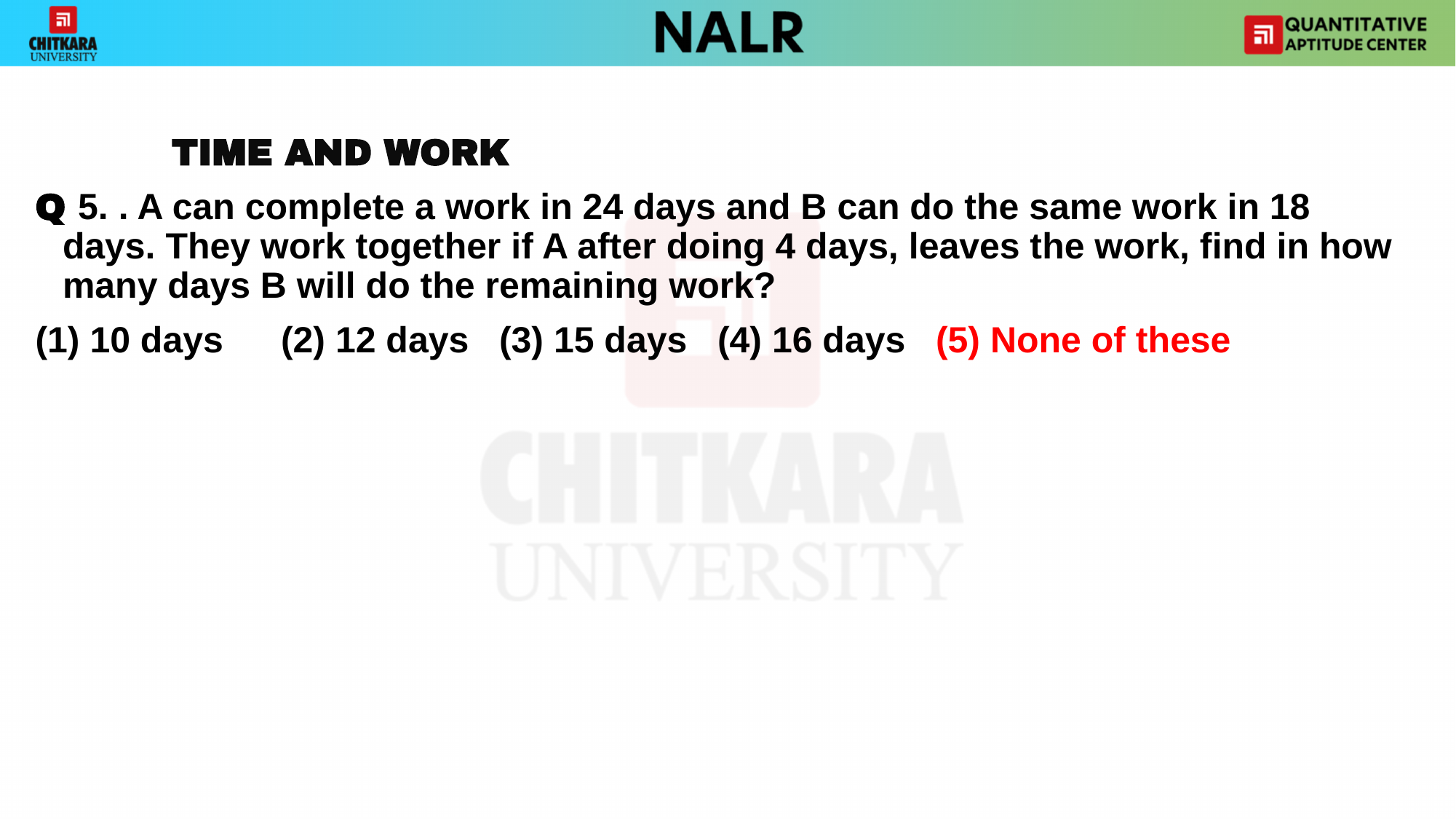

#
		TIME AND WORK
Q 5. . A can complete a work in 24 days and B can do the same work in 18 days. They work together if A after doing 4 days, leaves the work, find in how many days B will do the remaining work?
(1) 10 days 	(2) 12 days 	(3) 15 days 	(4) 16 days 	(5) None of these